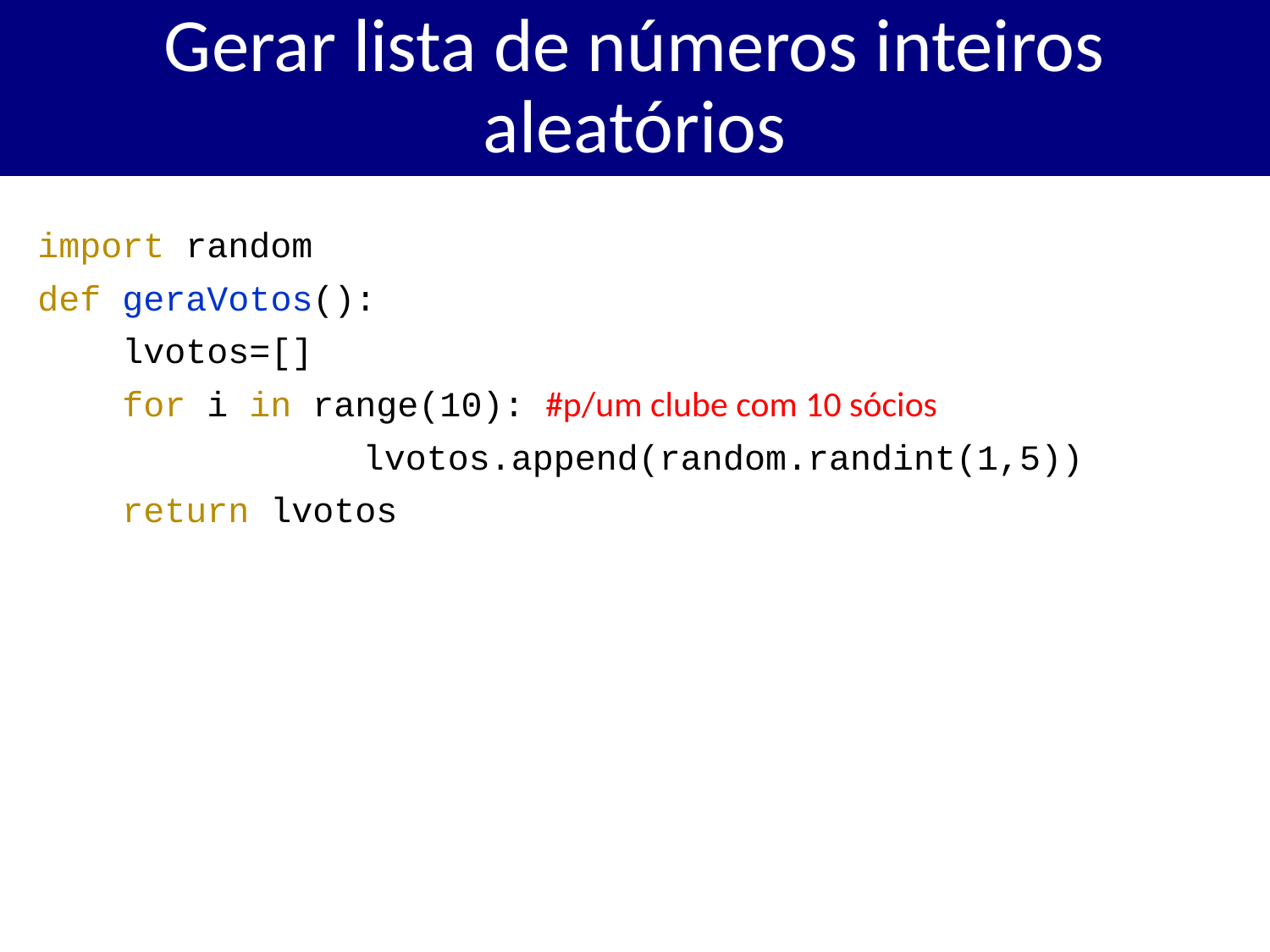

# Gerar lista de números inteiros aleatórios
import random
def geraVotos():
    lvotos=[]
    for i in range(10): #p/um clube com 10 sócios
     		lvotos.append(random.randint(1,5))
    return lvotos